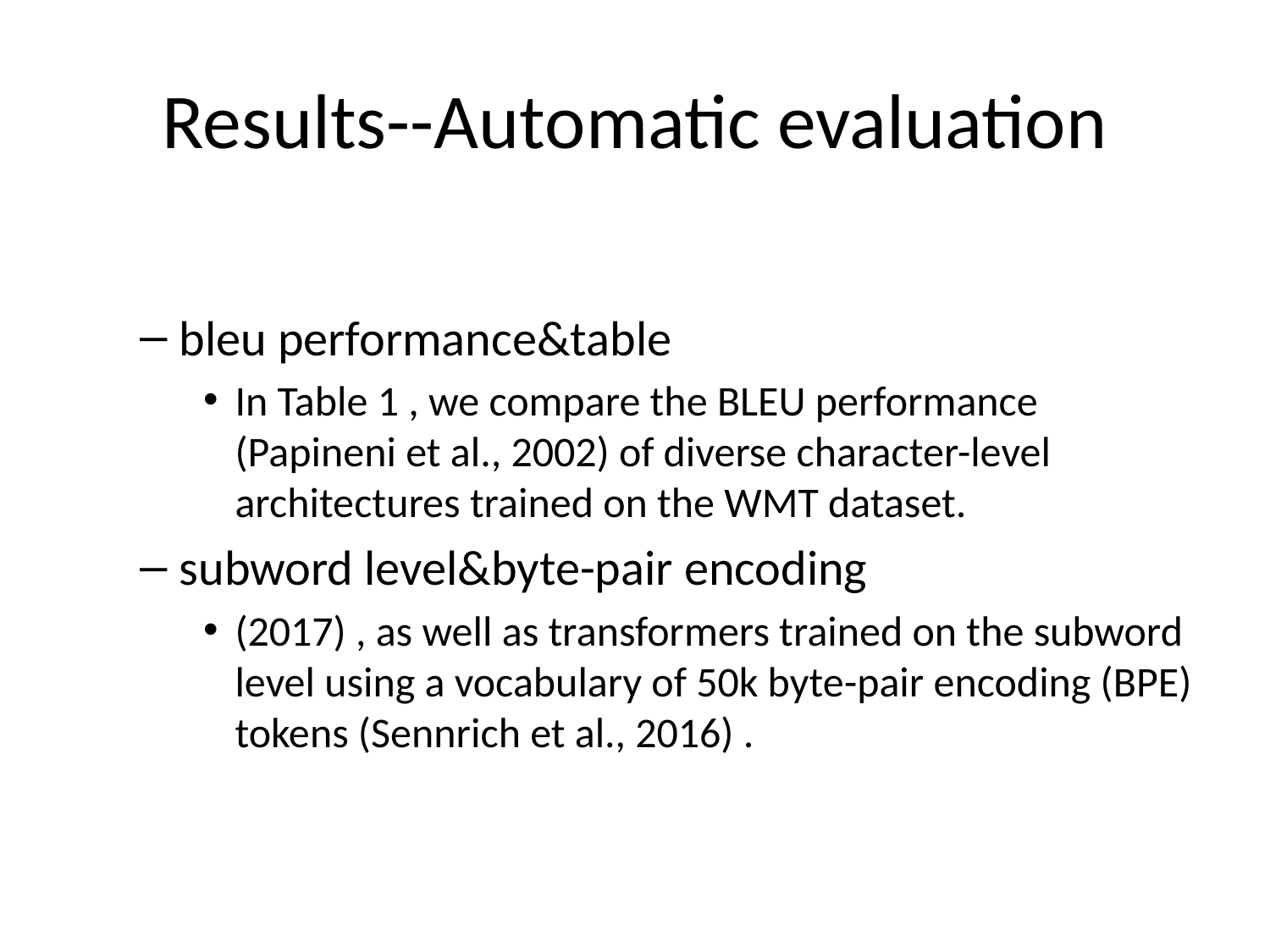

# Results--Automatic evaluation

bleu performance&table
In Table 1 , we compare the BLEU performance (Papineni et al., 2002) of diverse character-level architectures trained on the WMT dataset.
subword level&byte-pair encoding
(2017) , as well as transformers trained on the subword level using a vocabulary of 50k byte-pair encoding (BPE) tokens (Sennrich et al., 2016) .